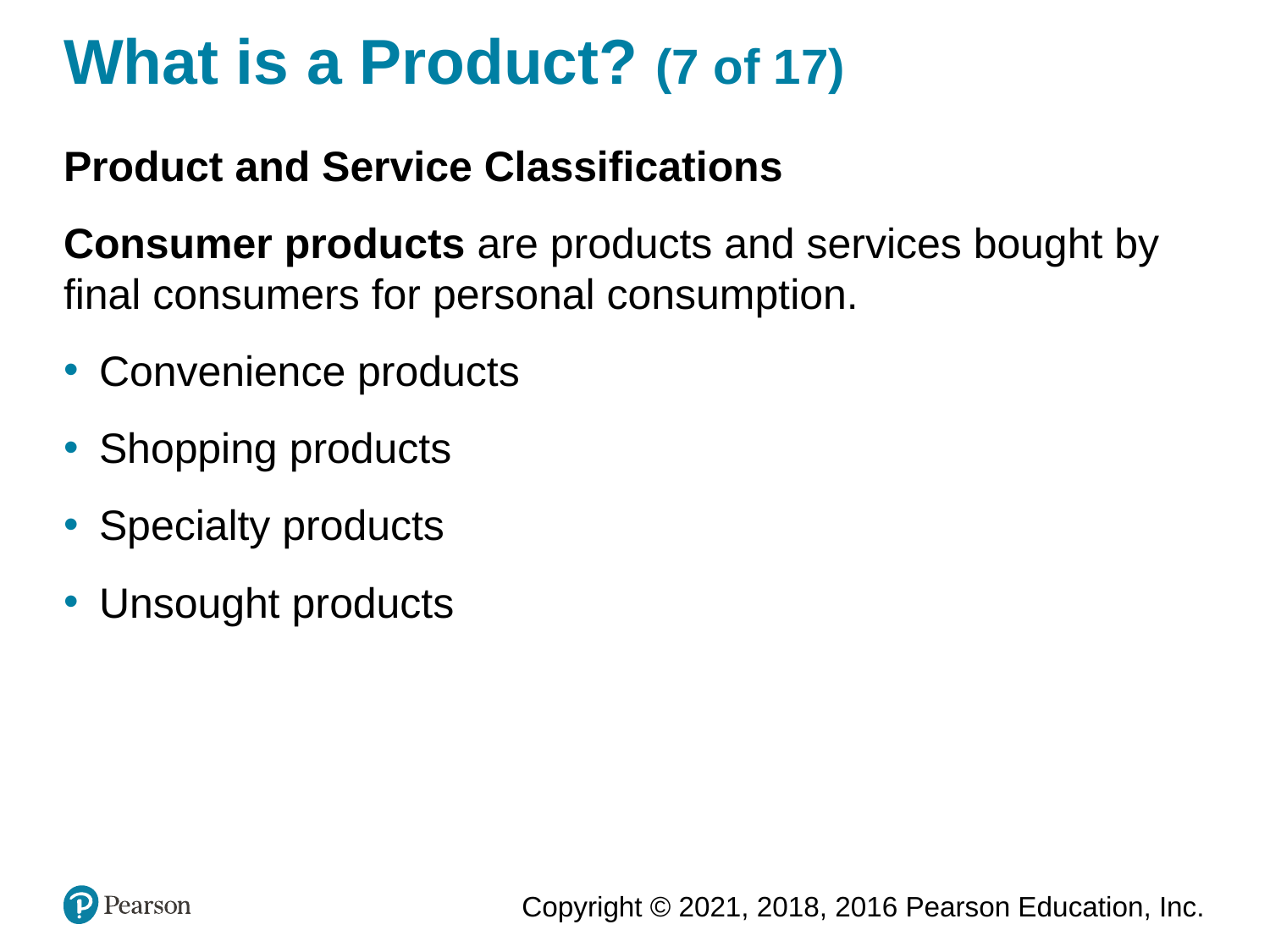

# What is a Product? (7 of 17)
Product and Service Classifications
Consumer products are products and services bought by final consumers for personal consumption.
Convenience products
Shopping products
Specialty products
Unsought products